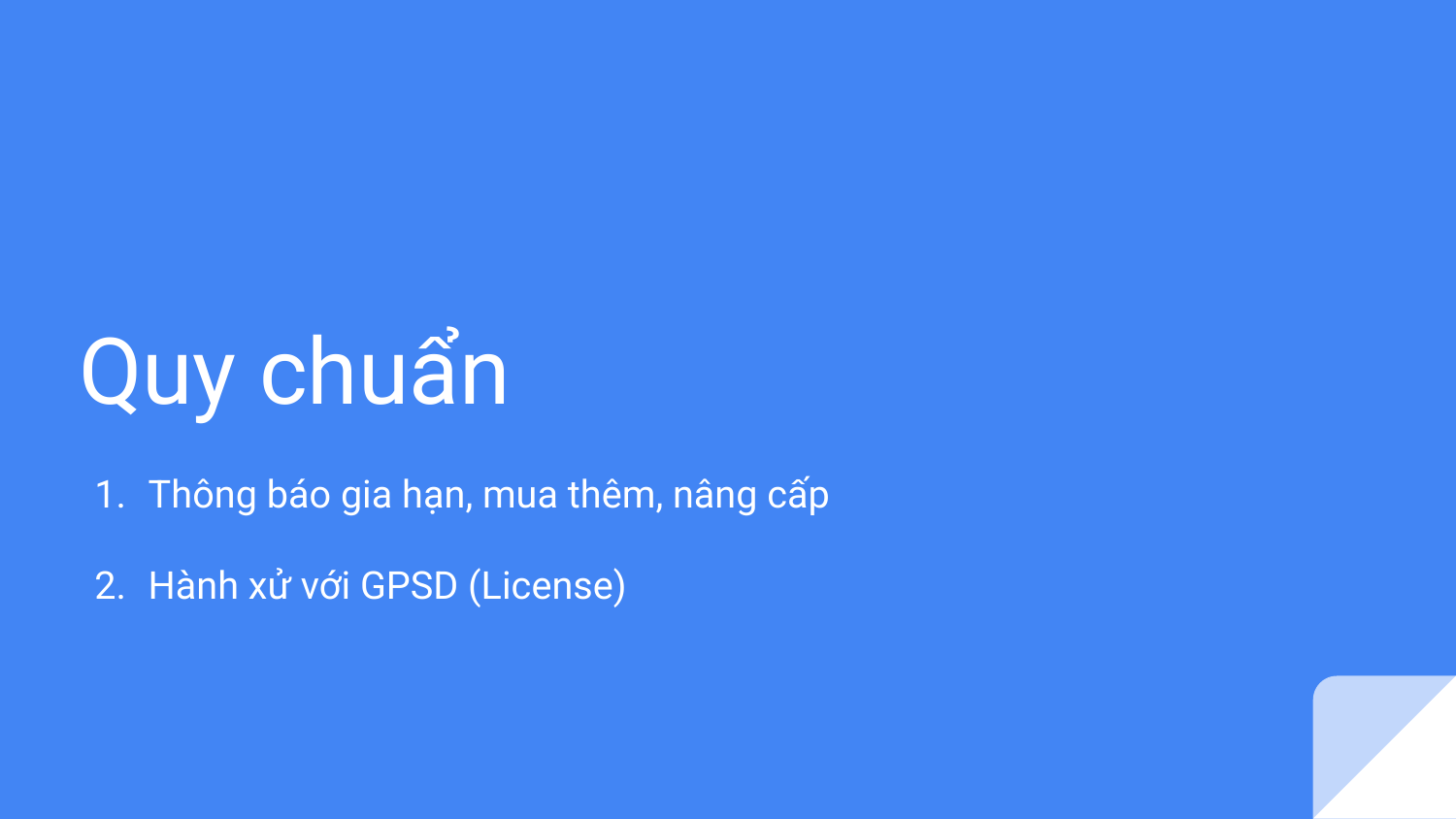

# Quy chuẩn
Thông báo gia hạn, mua thêm, nâng cấp
Hành xử với GPSD (License)